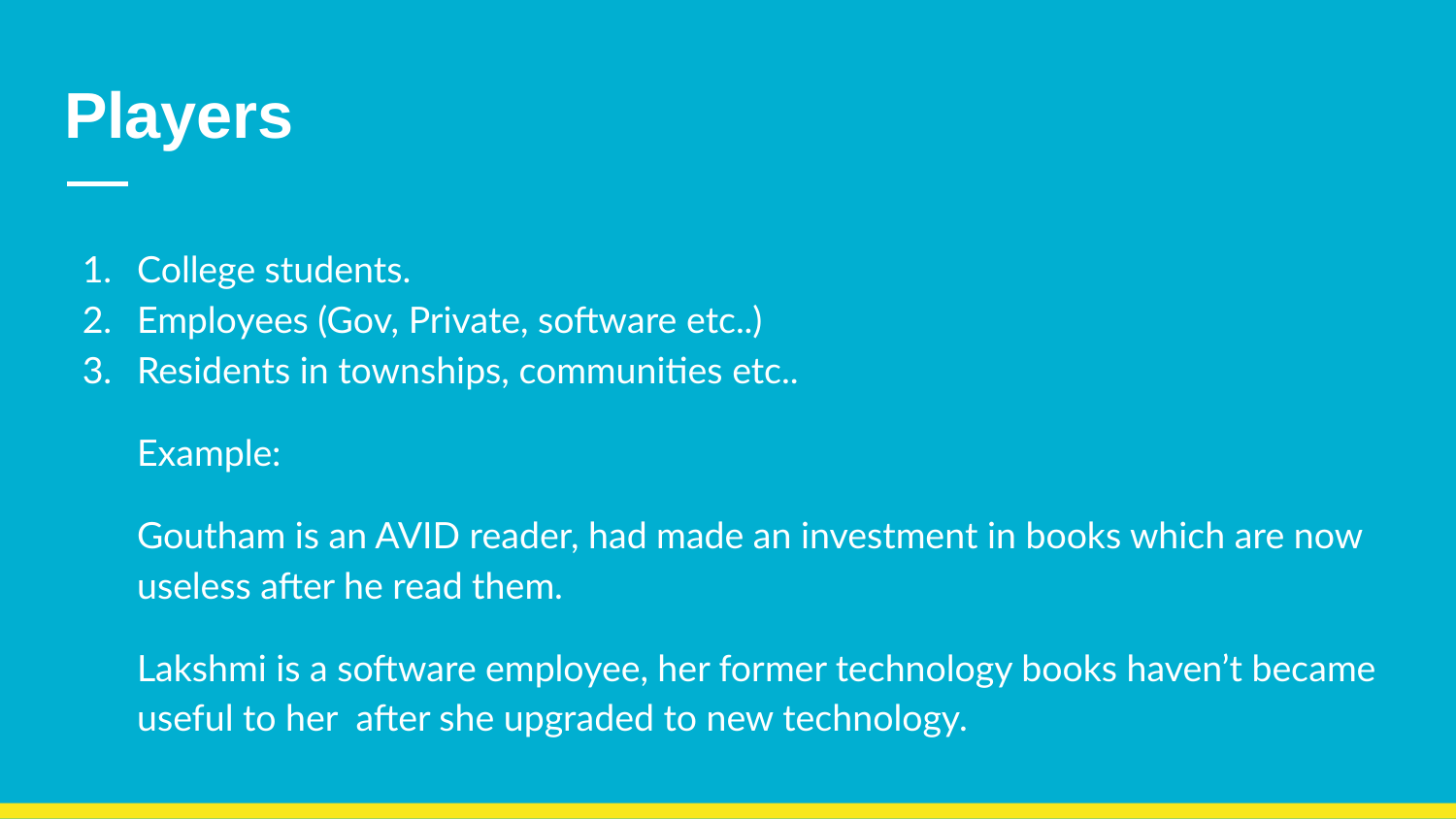

# Players
College students.
Employees (Gov, Private, software etc..)
Residents in townships, communities etc..
Example:
Goutham is an AVID reader, had made an investment in books which are now useless after he read them.
Lakshmi is a software employee, her former technology books haven’t became  useful to her  after she upgraded to new technology.